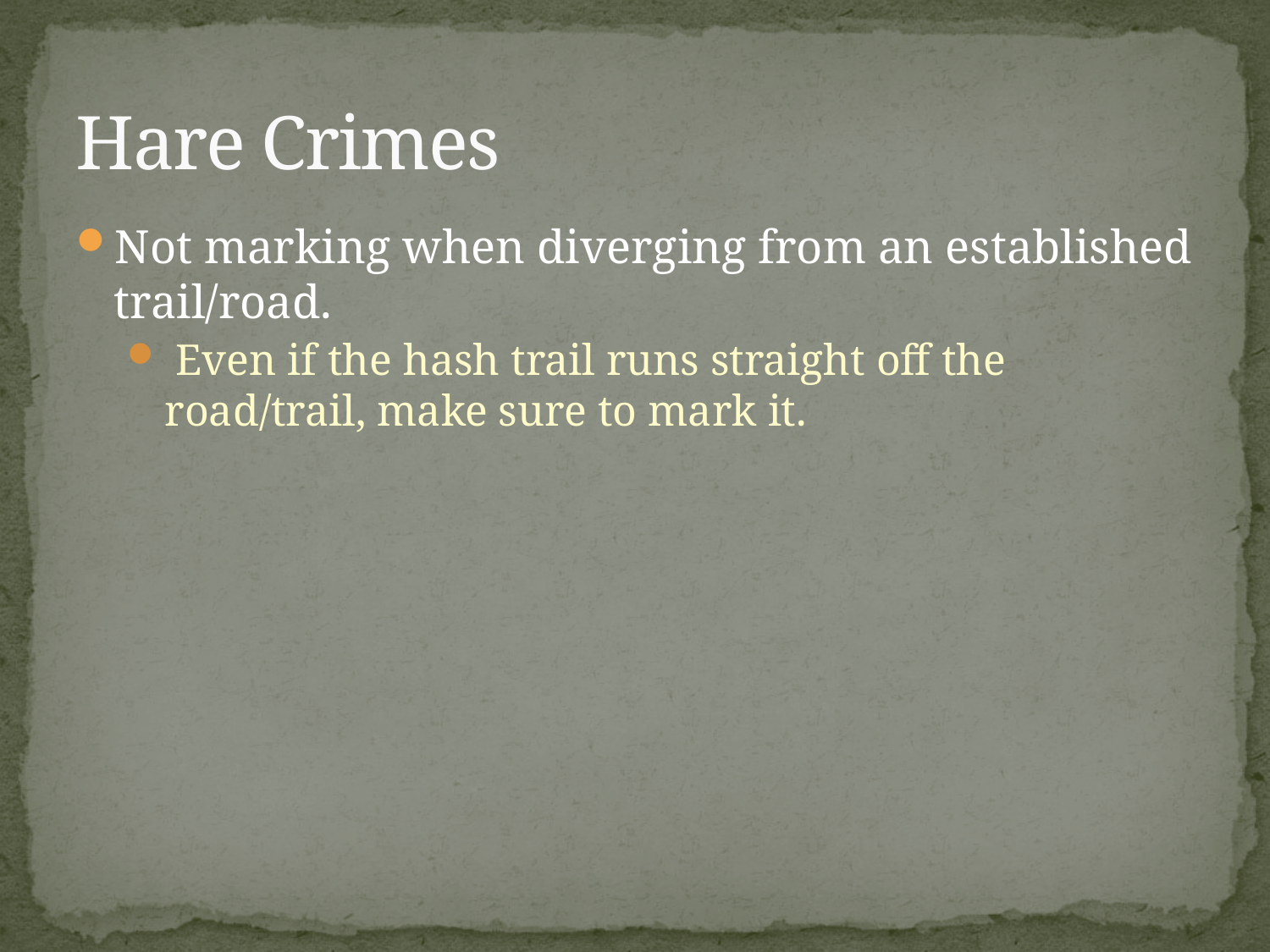

# Hare Crimes
Not marking when diverging from an established trail/road.
 Even if the hash trail runs straight off the road/trail, make sure to mark it.